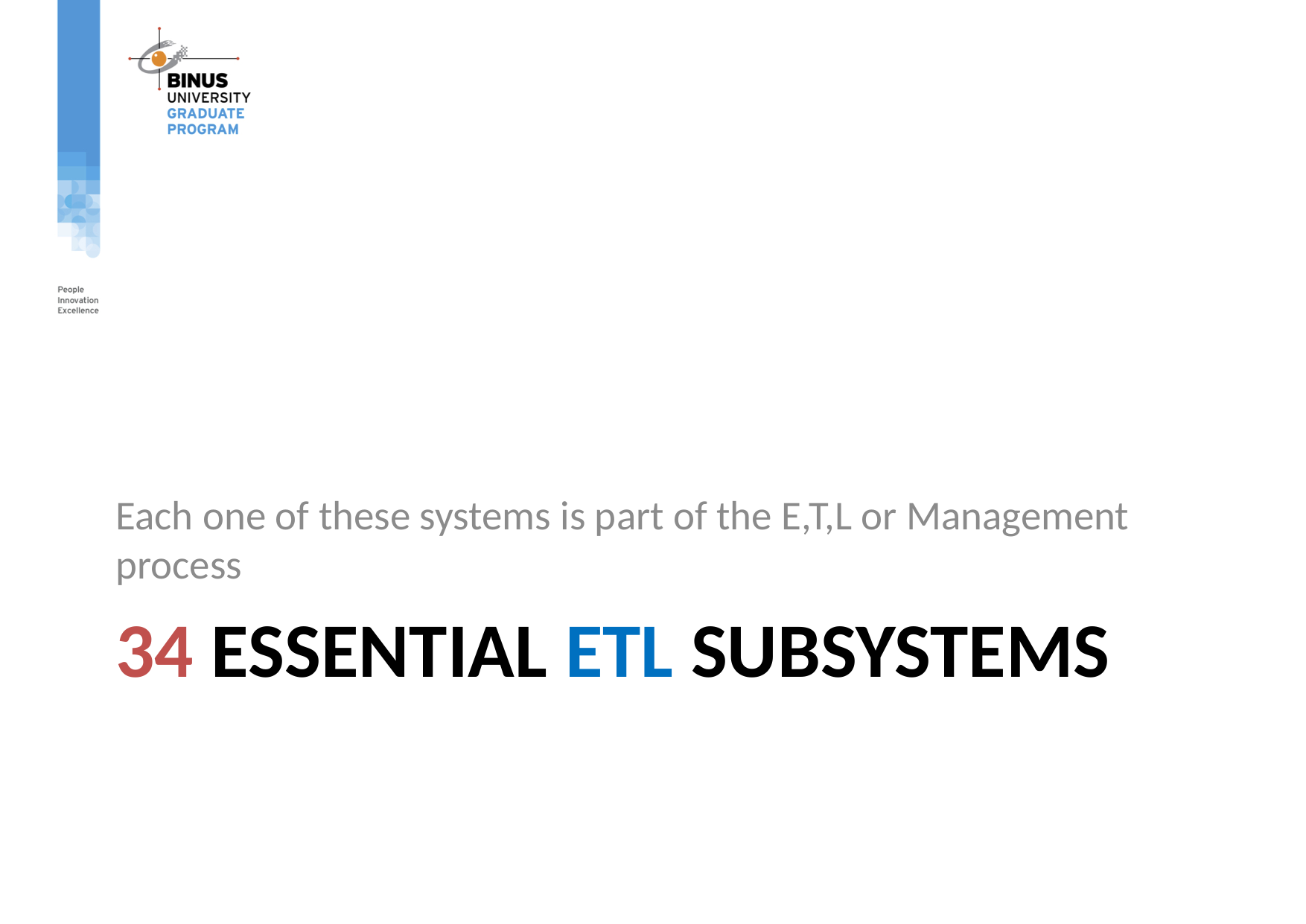

Each one of these systems is part of the E,T,L or Management process
# 34 Essential ETL Subsystems